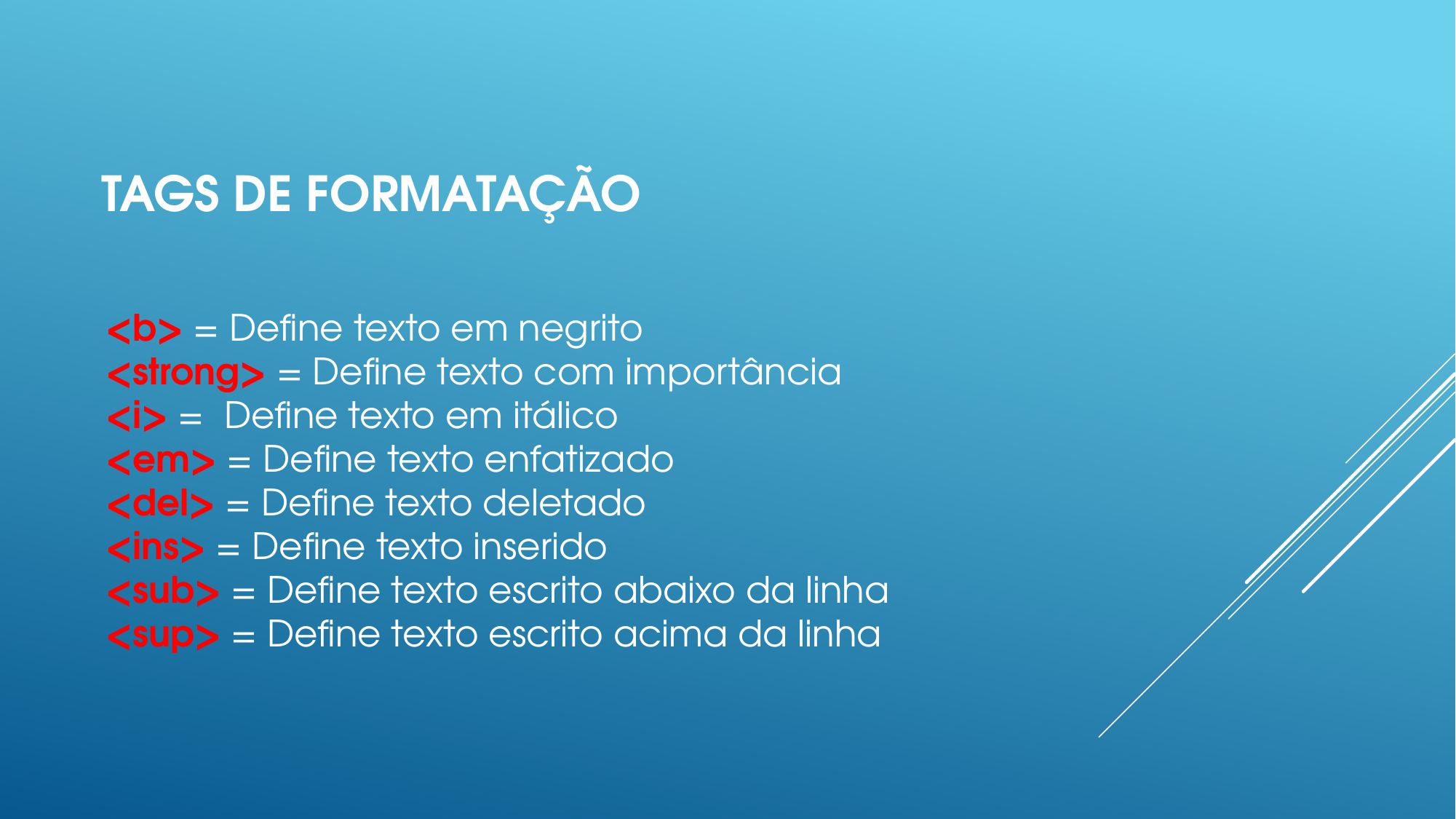

TAGS DE FORMATAÇÃO
<b> = Define texto em negrito
<strong> = Define texto com importância
<i> =  Define texto em itálico
<em> = Define texto enfatizado
<del> = Define texto deletado
<ins> = Define texto inserido
<sub> = Define texto escrito abaixo da linha
<sup> = Define texto escrito acima da linha